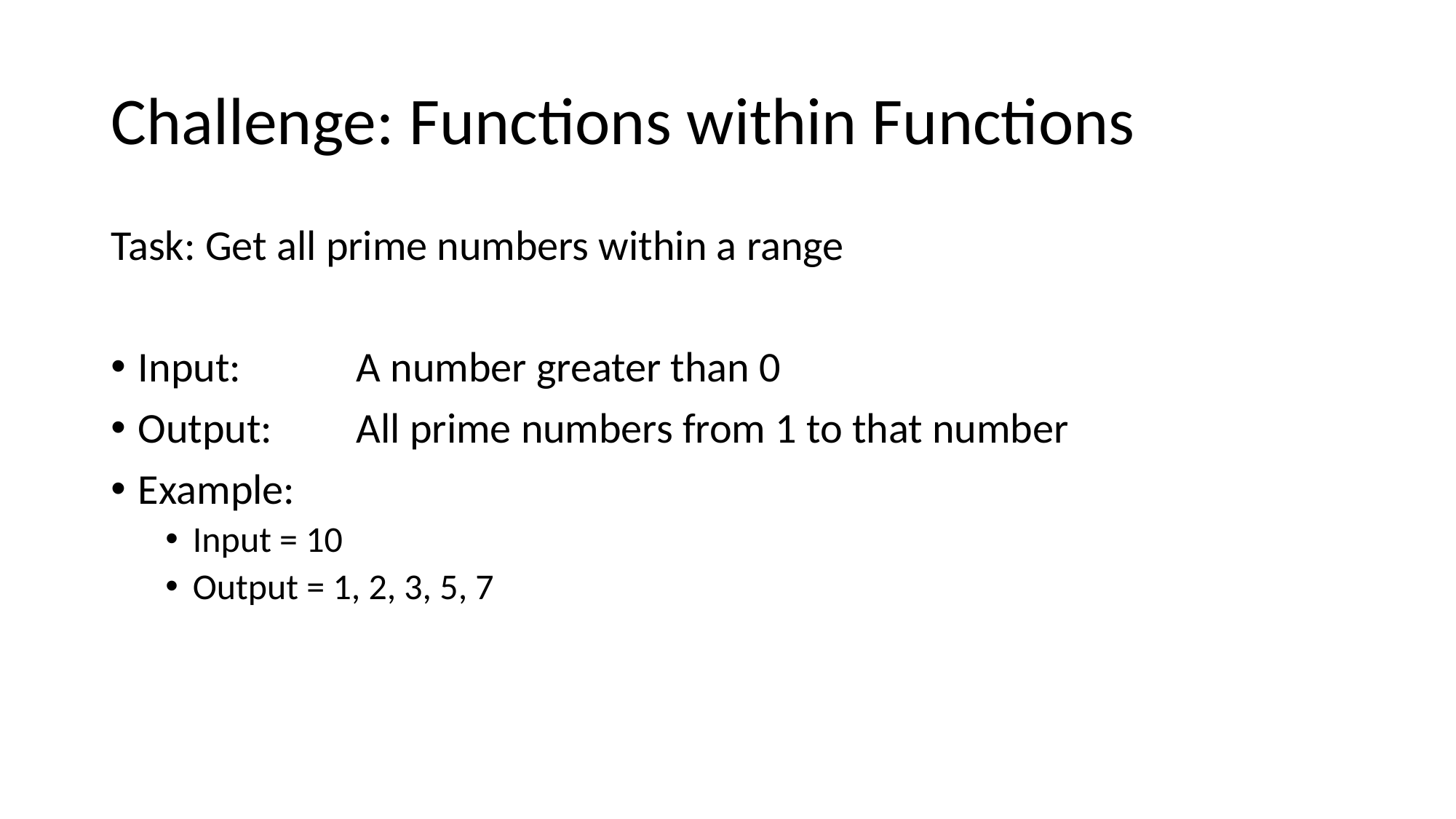

# Challenge: Functions within Functions
Task: Get all prime numbers within a range

Input: 	A number greater than 0
Output:	All prime numbers from 1 to that number
Example:
Input = 10
Output = 1, 2, 3, 5, 7